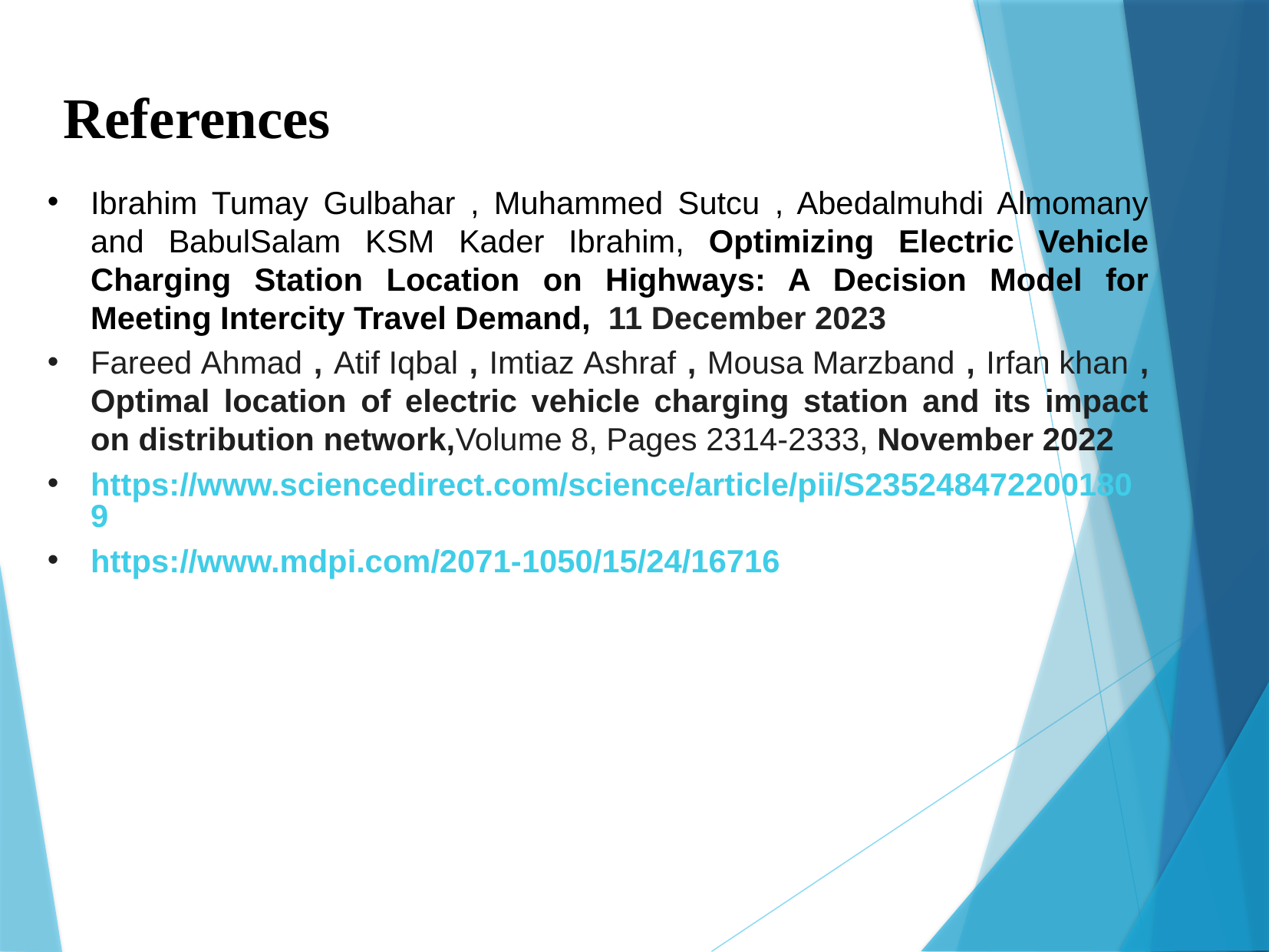

References
Ibrahim Tumay Gulbahar , Muhammed Sutcu , Abedalmuhdi Almomany and BabulSalam KSM Kader Ibrahim, Optimizing Electric Vehicle Charging Station Location on Highways: A Decision Model for Meeting Intercity Travel Demand,  11 December 2023
Fareed Ahmad , Atif Iqbal , Imtiaz Ashraf , Mousa Marzband , Irfan khan , Optimal location of electric vehicle charging station and its impact on distribution network,Volume 8, Pages 2314-2333, November 2022
https://www.sciencedirect.com/science/article/pii/S2352484722001809
https://www.mdpi.com/2071-1050/15/24/16716